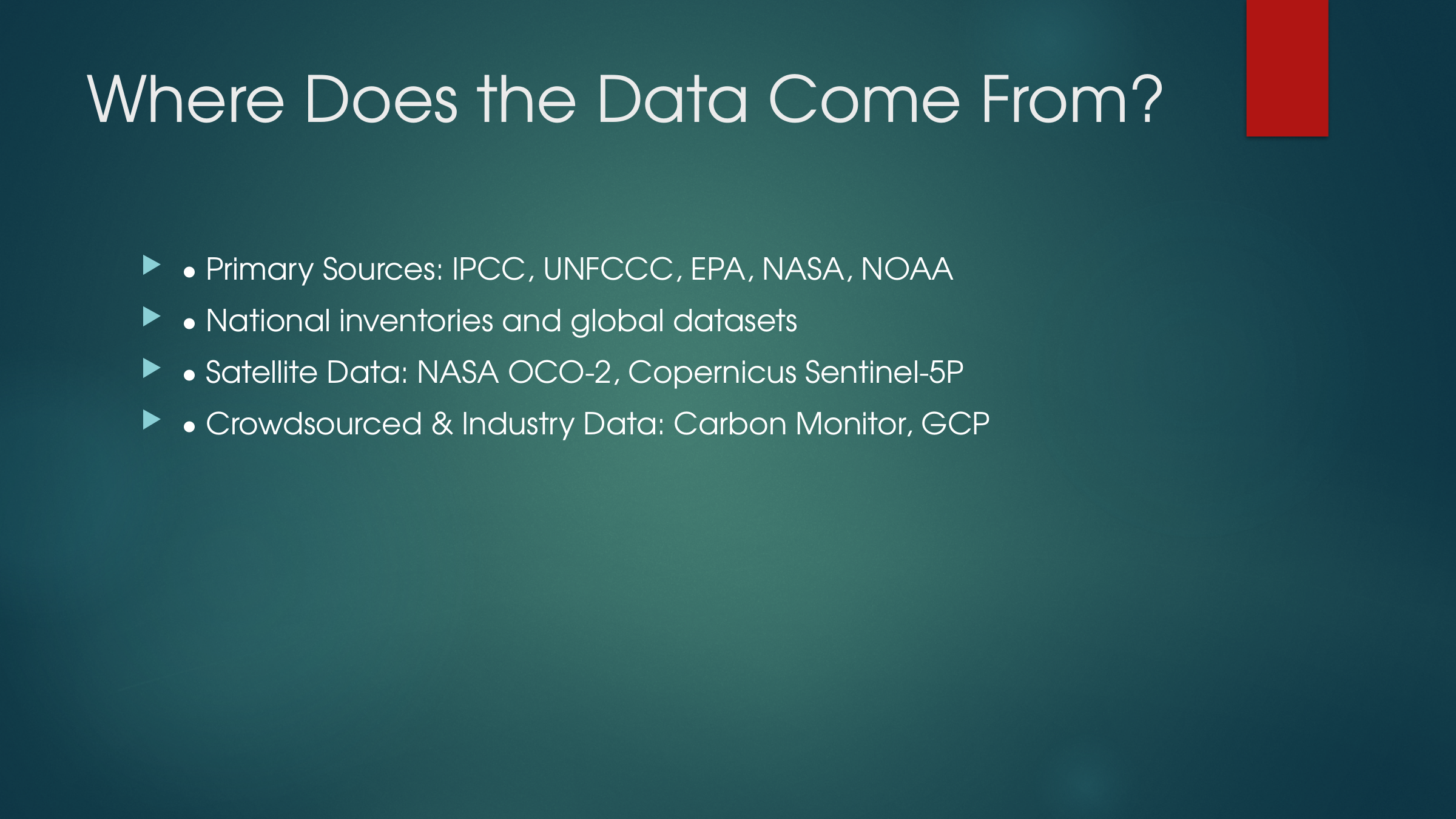

# Where Does the Data Come From?
• Primary Sources: IPCC, UNFCCC, EPA, NASA, NOAA
• National inventories and global datasets
• Satellite Data: NASA OCO-2, Copernicus Sentinel-5P
• Crowdsourced & Industry Data: Carbon Monitor, GCP